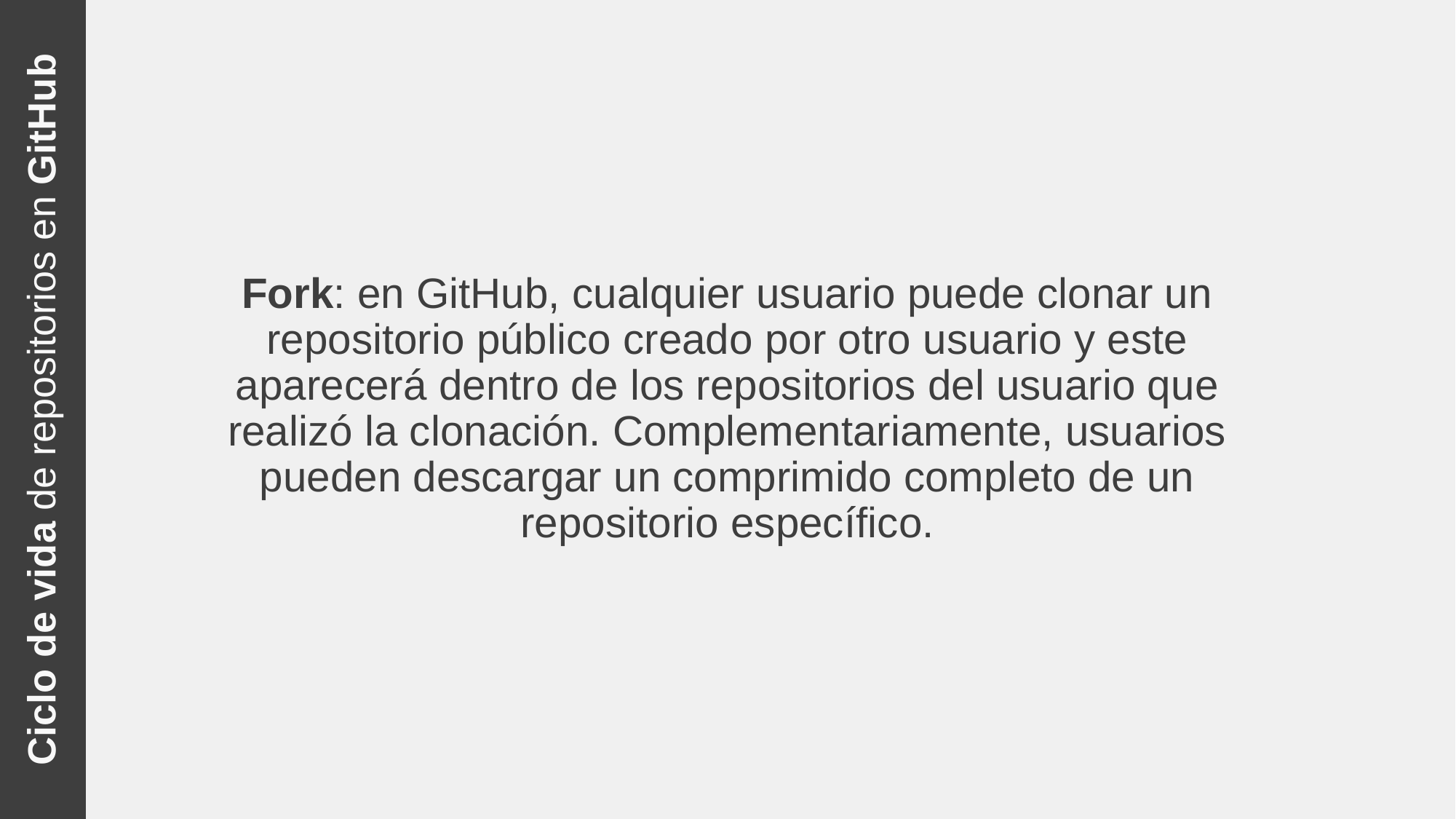

Fork: en GitHub, cualquier usuario puede clonar un repositorio público creado por otro usuario y este aparecerá dentro de los repositorios del usuario que realizó la clonación. Complementariamente, usuarios pueden descargar un comprimido completo de un repositorio específico.
Ciclo de vida de repositorios en GitHub